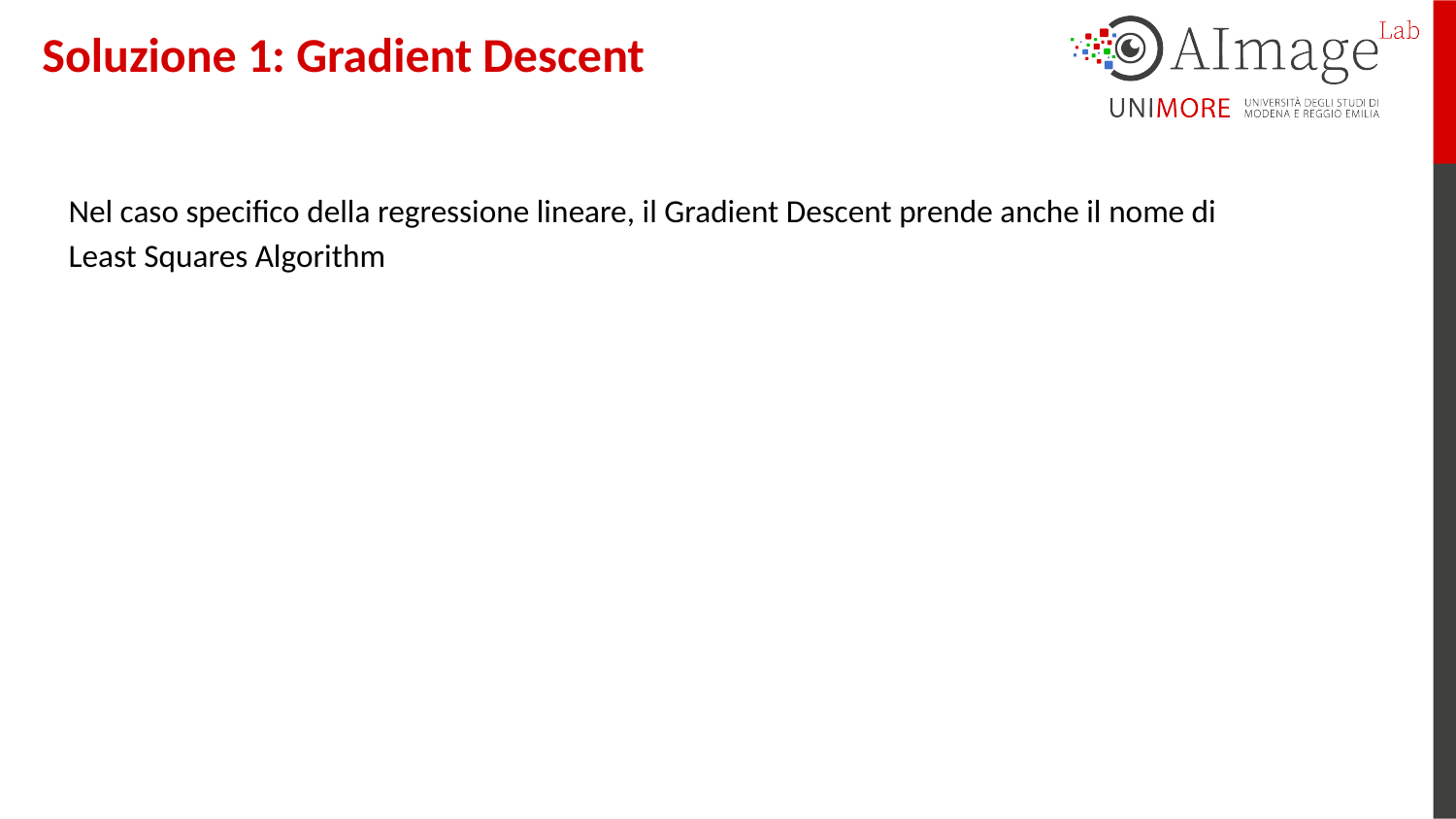

Soluzione 1: Gradient Descent
Nel caso specifico della regressione lineare, il Gradient Descent prende anche il nome di Least Squares Algorithm